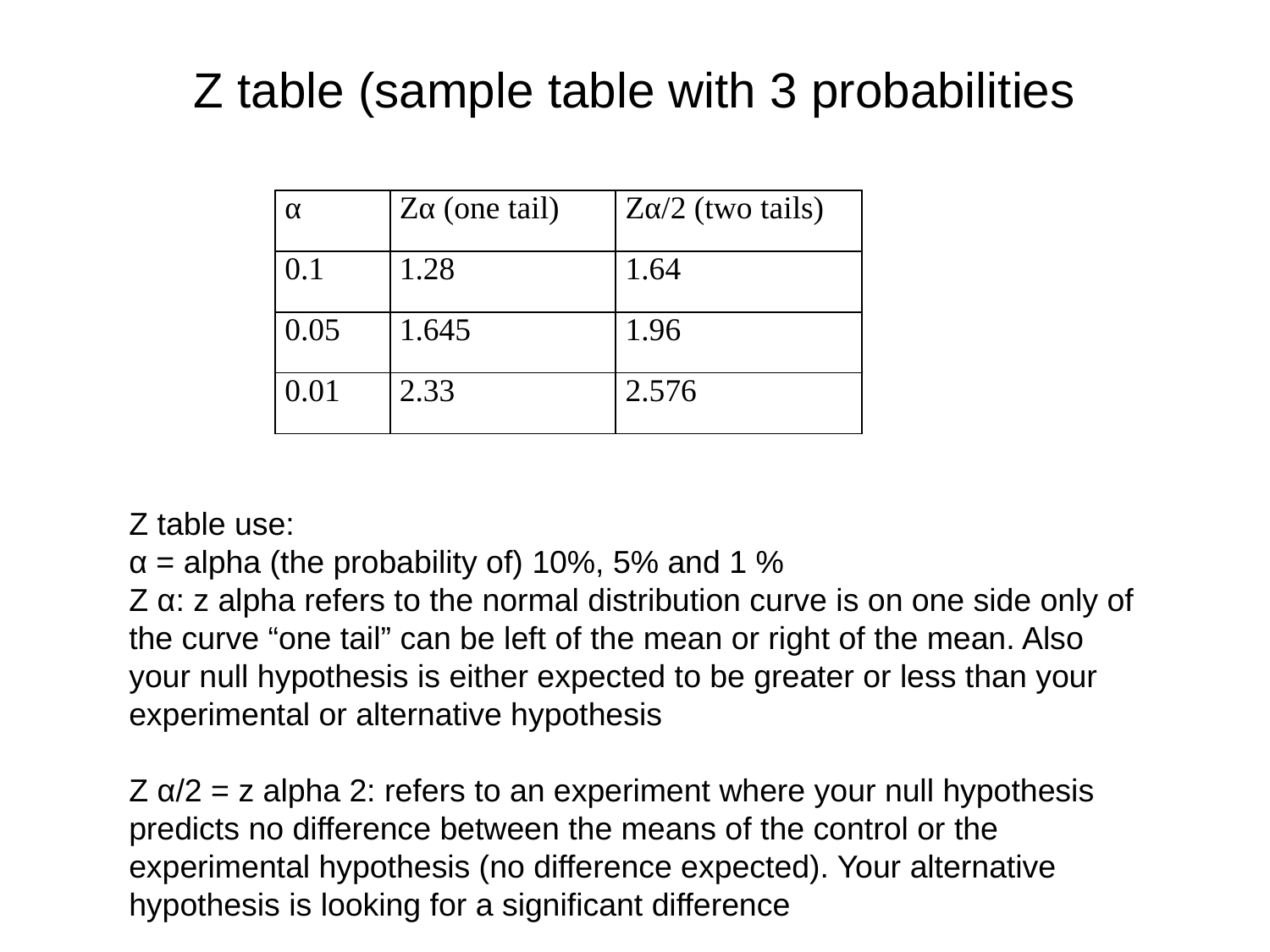

# Z table (sample table with 3 probabilities
| α | Zα (one tail) | Zα/2 (two tails) |
| --- | --- | --- |
| 0.1 | 1.28 | 1.64 |
| 0.05 | 1.645 | 1.96 |
| 0.01 | 2.33 | 2.576 |
Z table use:
α = alpha (the probability of) 10%, 5% and 1 %
Z α: z alpha refers to the normal distribution curve is on one side only of the curve “one tail” can be left of the mean or right of the mean. Also your null hypothesis is either expected to be greater or less than your experimental or alternative hypothesis

Z α/2 = z alpha 2: refers to an experiment where your null hypothesis predicts no difference between the means of the control or the experimental hypothesis (no difference expected). Your alternative hypothesis is looking for a significant difference